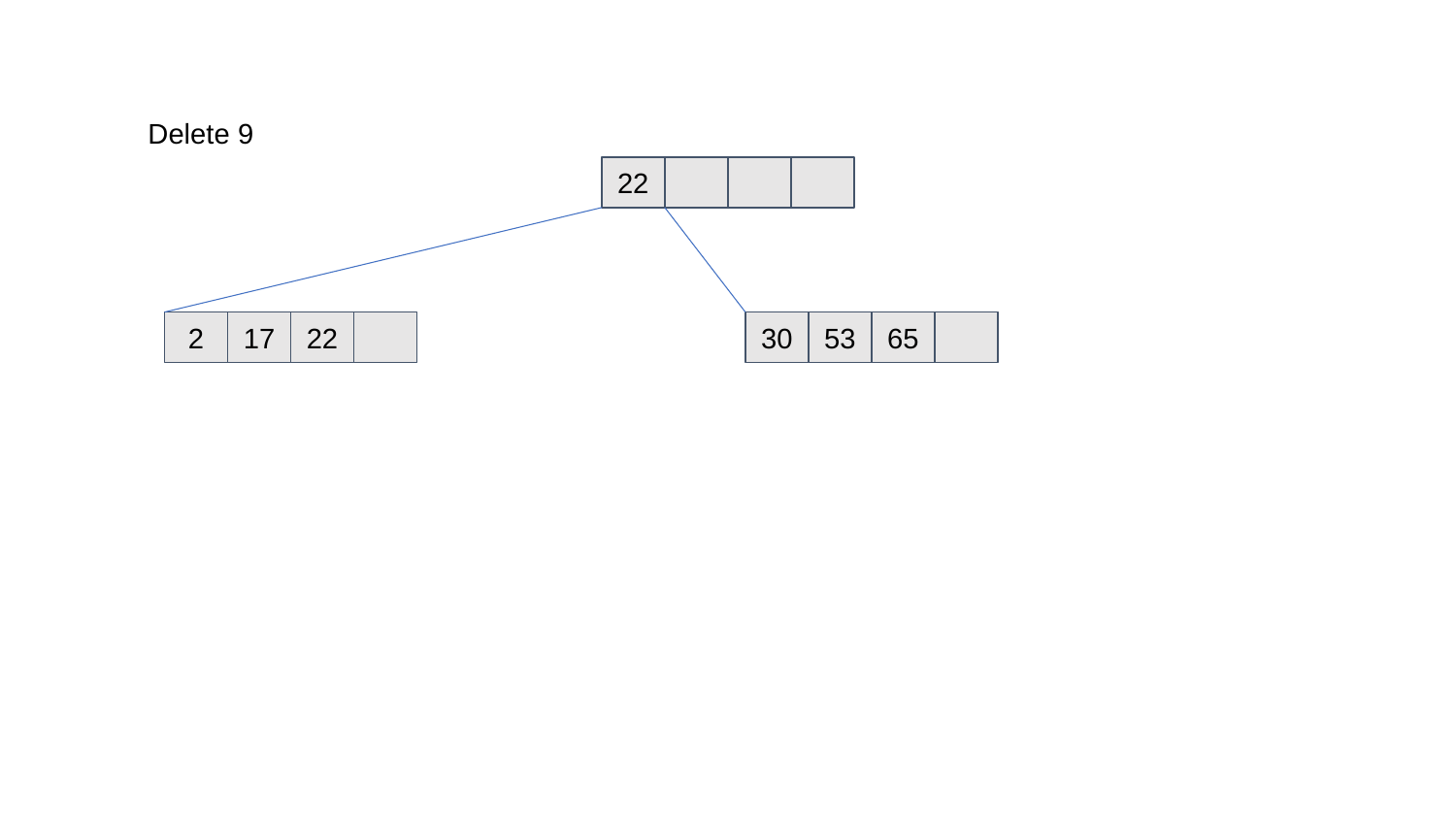

Delete 9
22

2
17
22

30
53
65